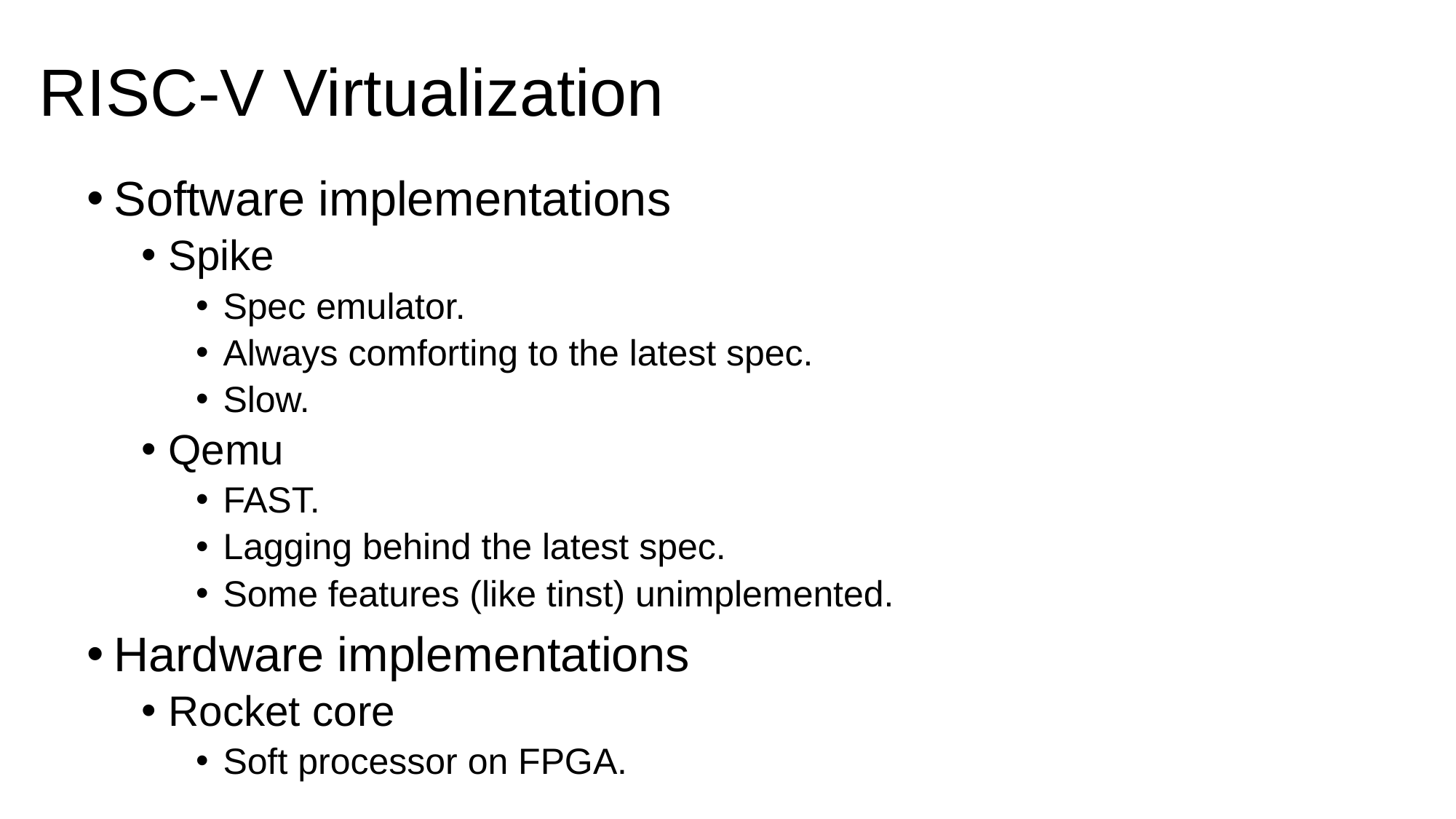

RISC-V Virtualization
Software implementations
Spike
Spec emulator.
Always comforting to the latest spec.
Slow.
Qemu
FAST.
Lagging behind the latest spec.
Some features (like tinst) unimplemented.
Hardware implementations
Rocket core
Soft processor on FPGA.